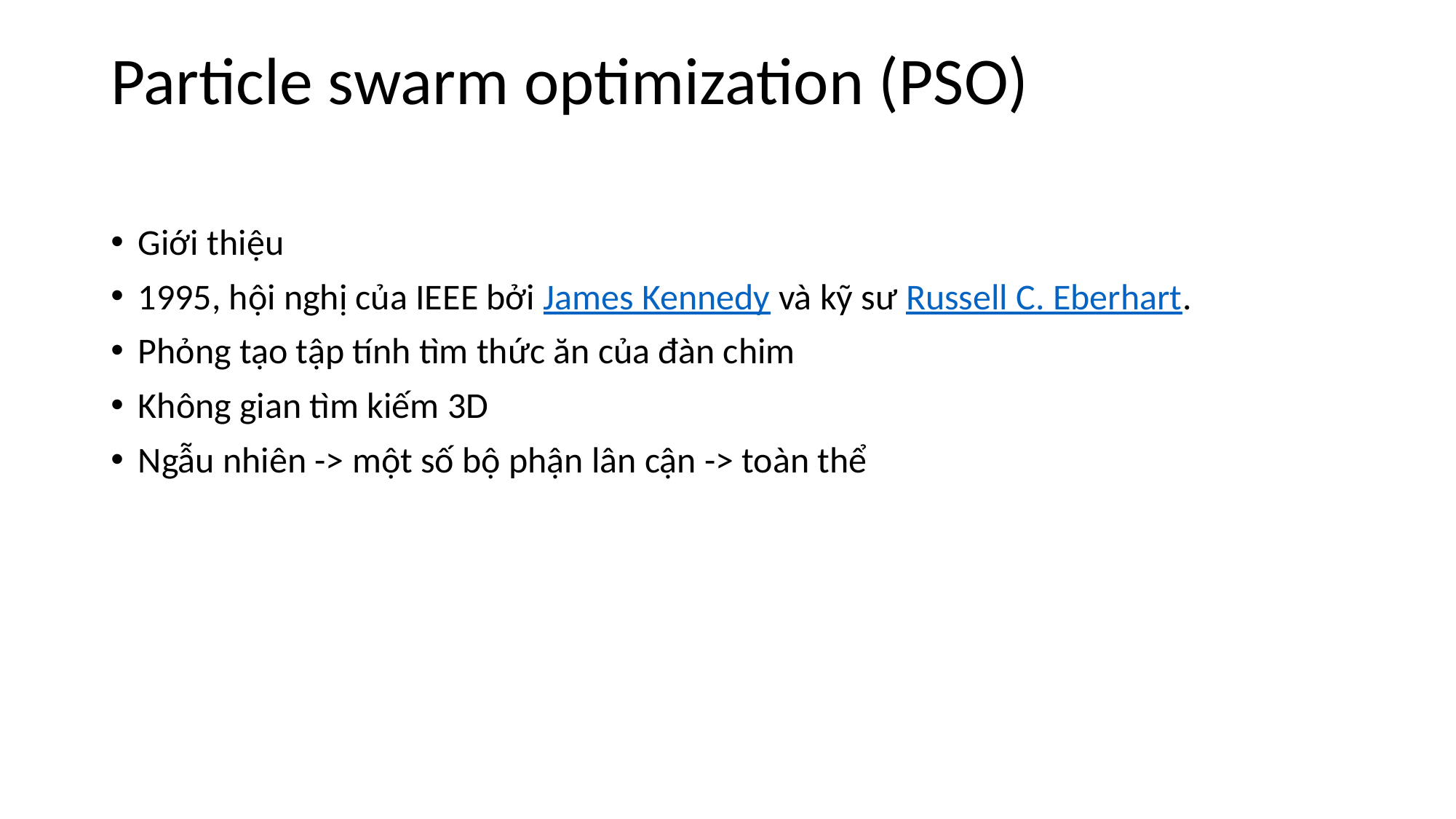

# Particle swarm optimization (PSO)
Giới thiệu
1995, hội nghị của IEEE bởi James Kennedy và kỹ sư Russell C. Eberhart.
Phỏng tạo tập tính tìm thức ăn của đàn chim
Không gian tìm kiếm 3D
Ngẫu nhiên -> một số bộ phận lân cận -> toàn thể